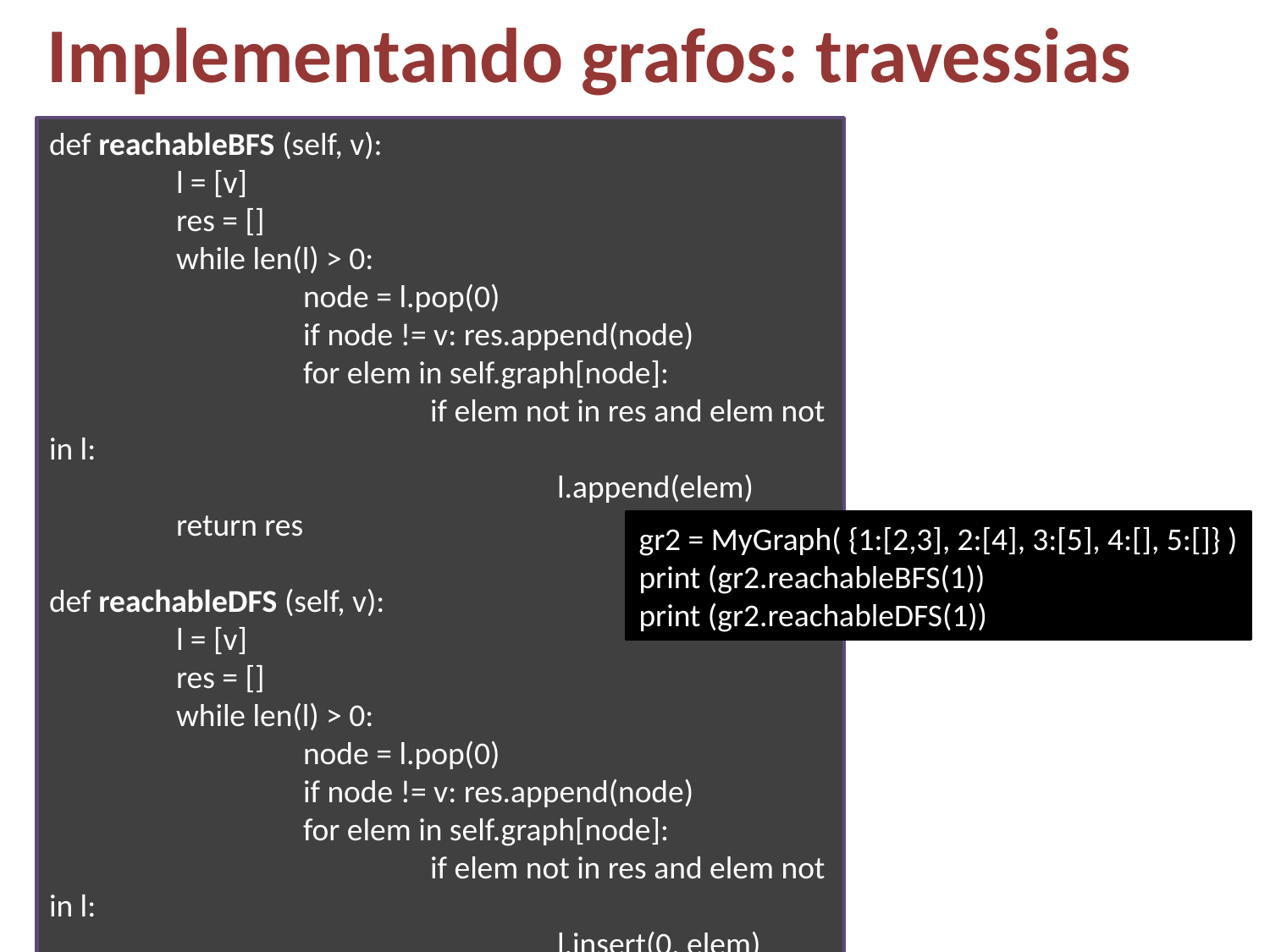

# Implementando grafos: travessias
def reachableBFS (self, v):
	l = [v]
	res = []
	while len(l) > 0:
		node = l.pop(0)
		if node != v: res.append(node)
		for elem in self.graph[node]:
			if elem not in res and elem not in l:
				l.append(elem)
	return res

def reachableDFS (self, v):
	l = [v]
	res = []
	while len(l) > 0:
		node = l.pop(0)
		if node != v: res.append(node)
		for elem in self.graph[node]:
			if elem not in res and elem not in l:
				l.insert(0, elem)
	return res
gr2 = MyGraph( {1:[2,3], 2:[4], 3:[5], 4:[], 5:[]} )
print (gr2.reachableBFS(1))
print (gr2.reachableDFS(1))